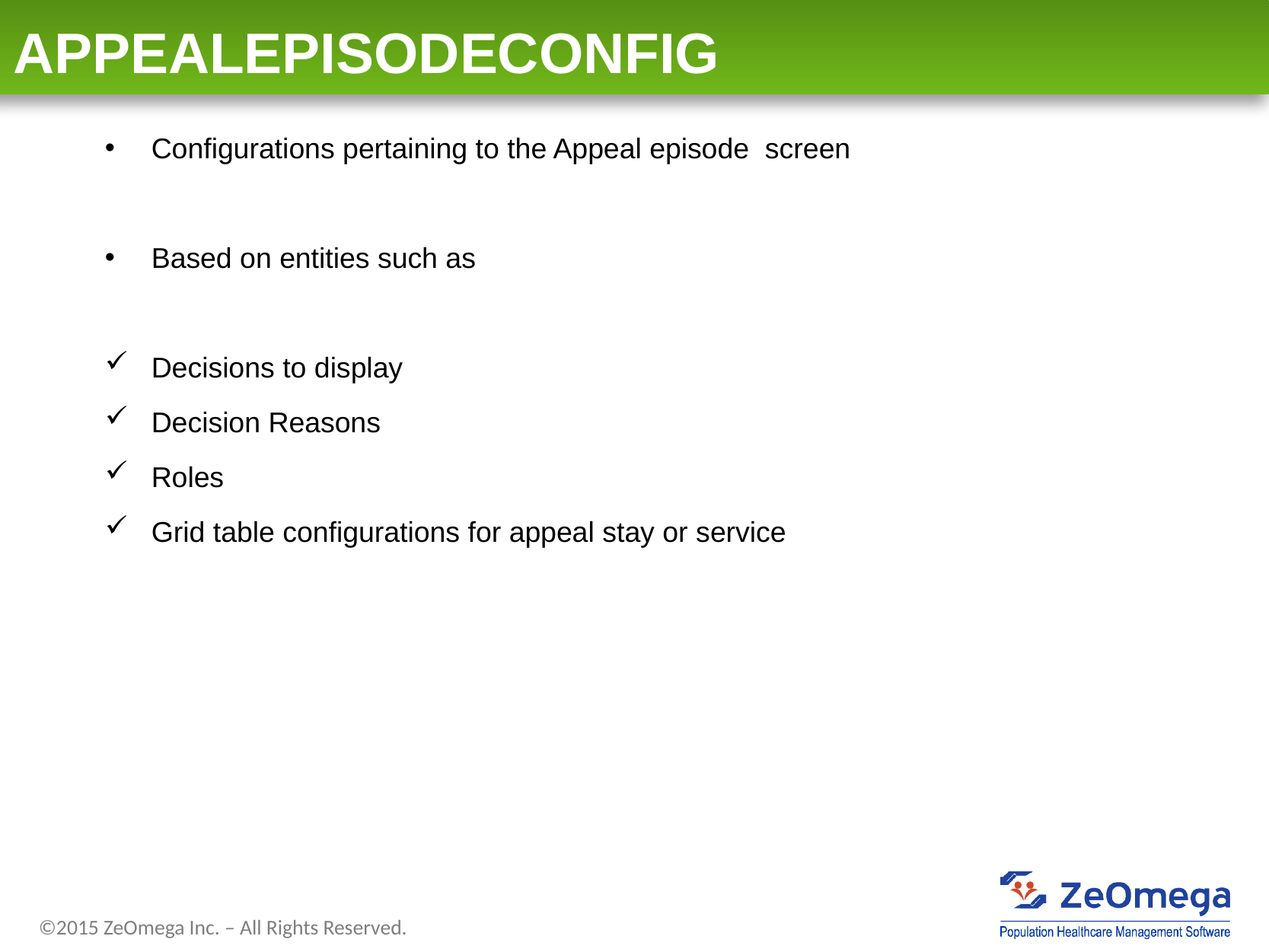

# AppealEpisodeConfig
Configurations pertaining to the Appeal episode  screen

Based on entities such as

Decisions to display
Decision Reasons
Roles
Grid table configurations for appeal stay or service